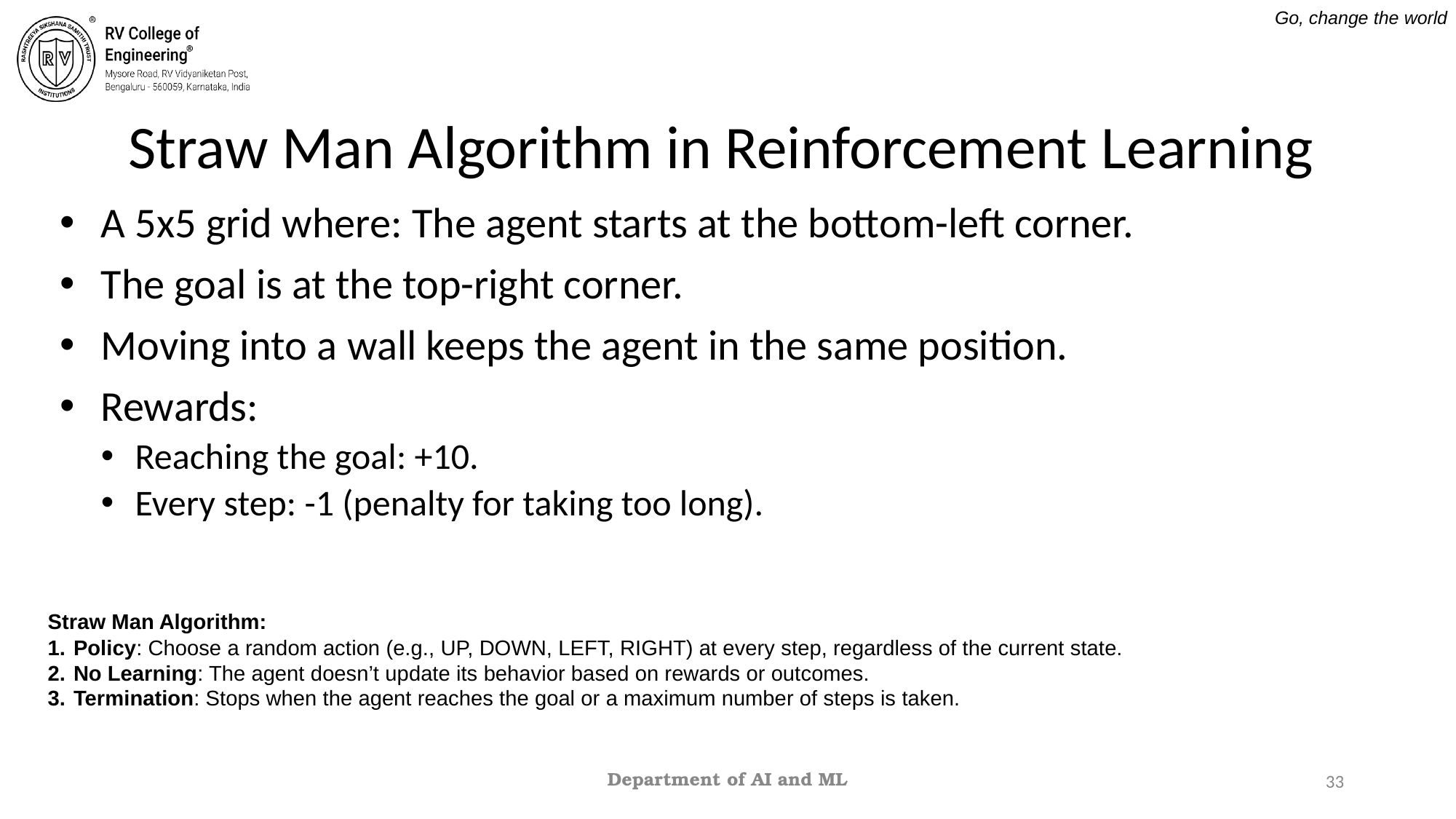

# Straw Man Algorithm in Reinforcement Learning
A 5x5 grid where: The agent starts at the bottom-left corner.
The goal is at the top-right corner.
Moving into a wall keeps the agent in the same position.
Rewards:
Reaching the goal: +10.
Every step: -1 (penalty for taking too long).

Straw Man Algorithm:
Policy: Choose a random action (e.g., UP, DOWN, LEFT, RIGHT) at every step, regardless of the current state.
No Learning: The agent doesn’t update its behavior based on rewards or outcomes.
Termination: Stops when the agent reaches the goal or a maximum number of steps is taken.
Department of AI and ML
33